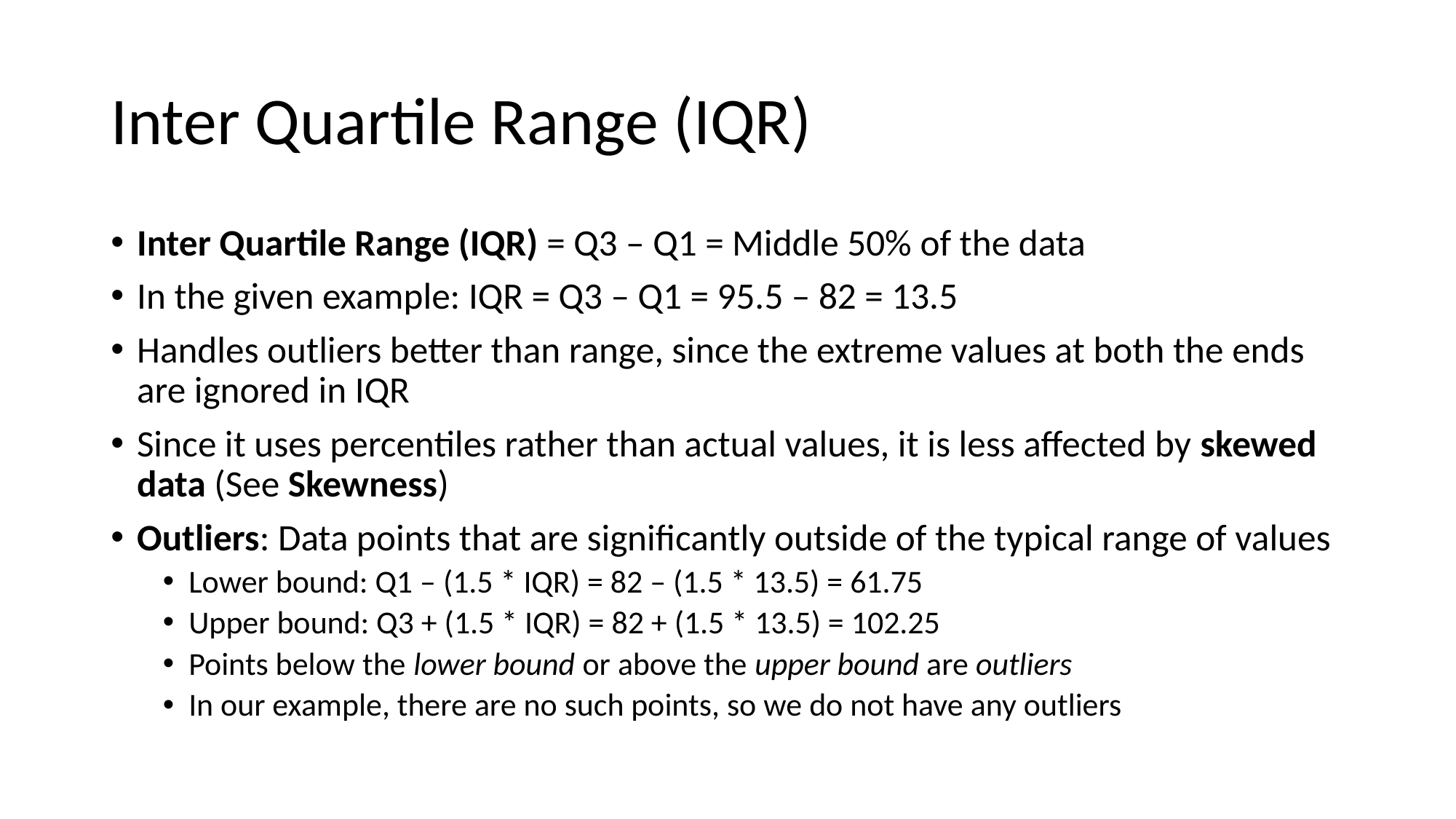

# Inter Quartile Range (IQR)
Inter Quartile Range (IQR) = Q3 – Q1 = Middle 50% of the data
In the given example: IQR = Q3 – Q1 = 95.5 – 82 = 13.5
Handles outliers better than range, since the extreme values at both the ends are ignored in IQR
Since it uses percentiles rather than actual values, it is less affected by skewed data (See Skewness)
Outliers: Data points that are significantly outside of the typical range of values
Lower bound: Q1 – (1.5 * IQR) = 82 – (1.5 * 13.5) = 61.75
Upper bound: Q3 + (1.5 * IQR) = 82 + (1.5 * 13.5) = 102.25
Points below the lower bound or above the upper bound are outliers
In our example, there are no such points, so we do not have any outliers